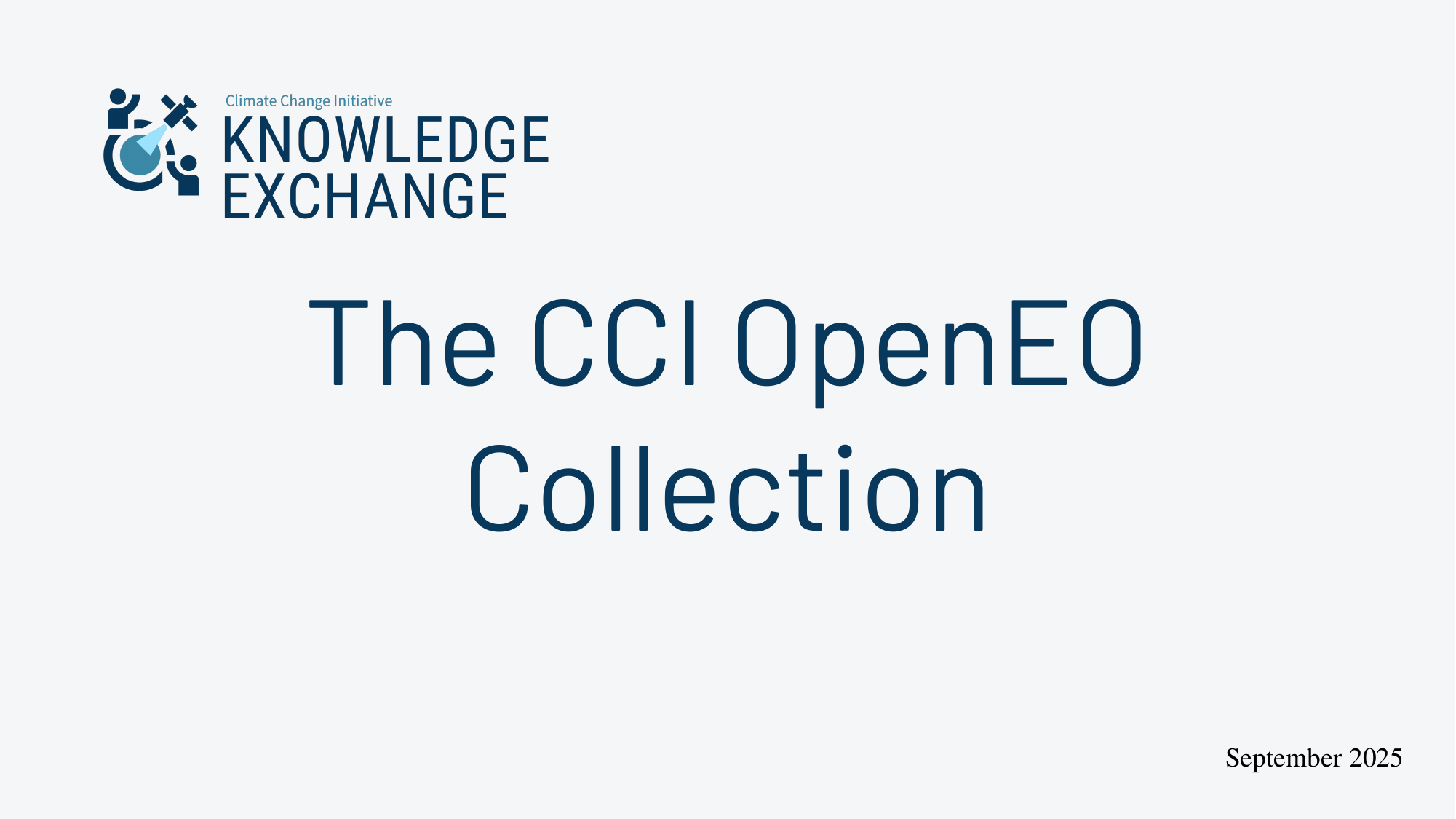

# The CCI OpenEO Collection
 September 2025